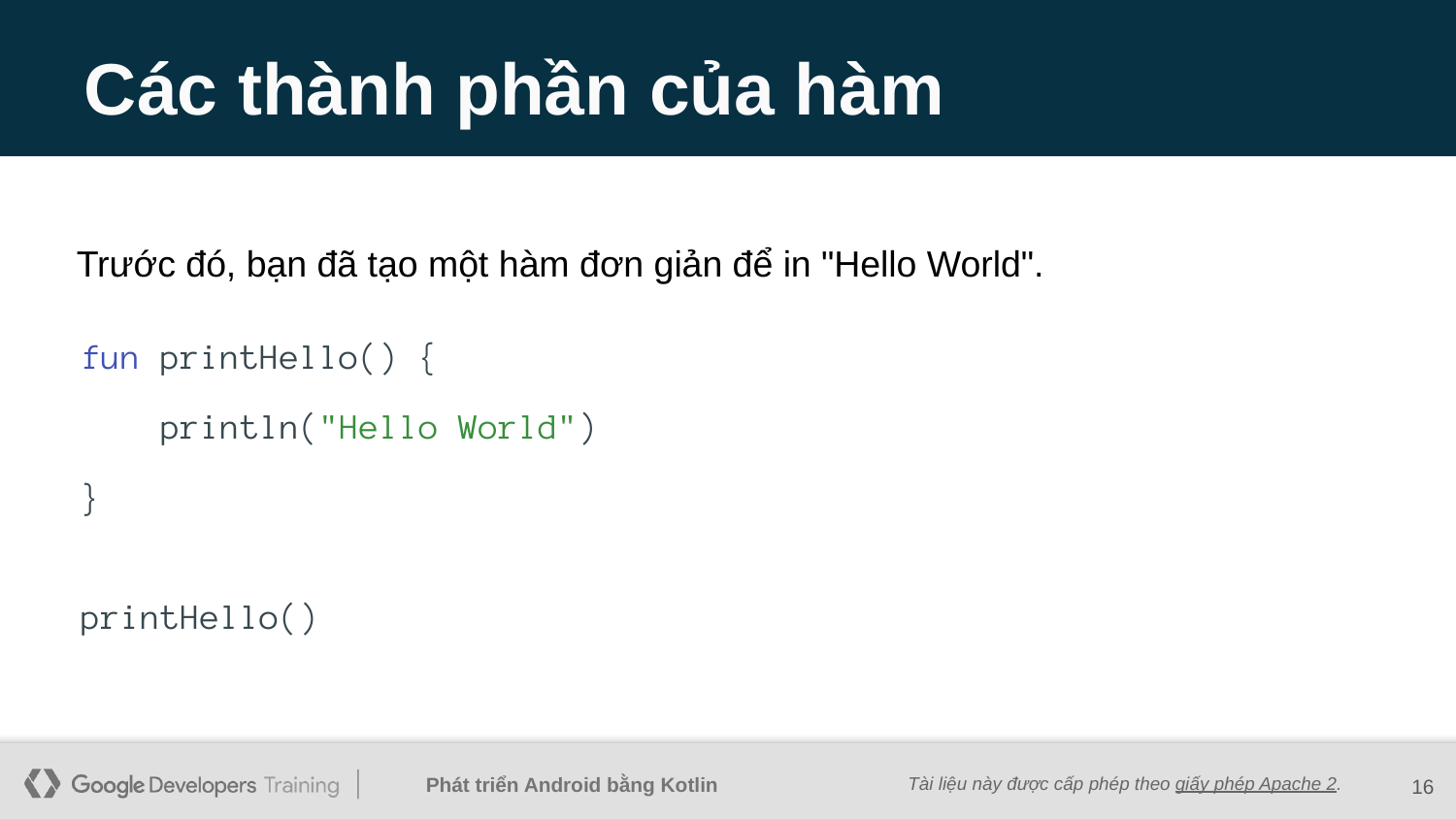

# Các thành phần của hàm
Trước đó, bạn đã tạo một hàm đơn giản để in "Hello World".

fun printHello() {
    println("Hello World")
}

printHello()
16